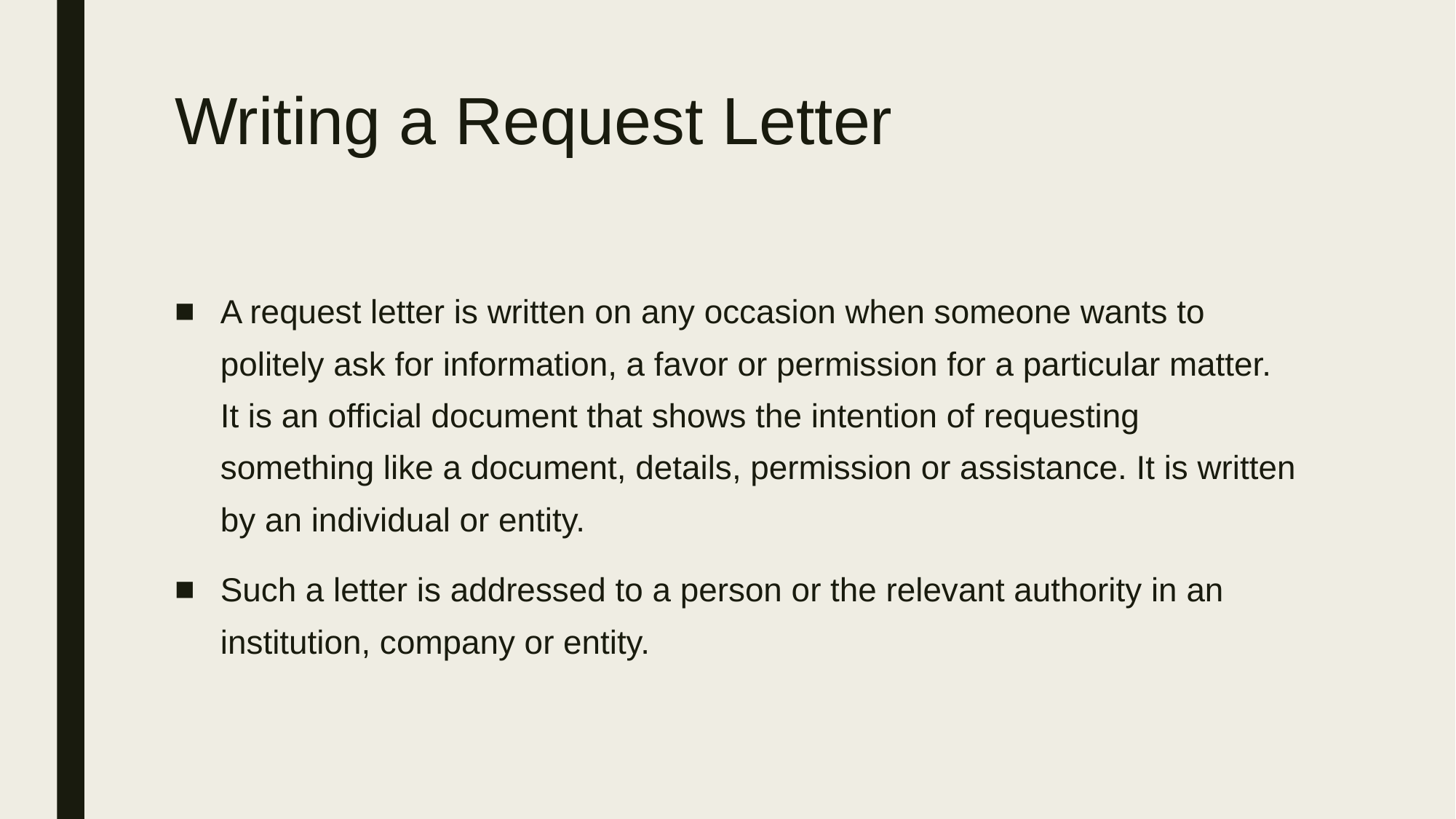

# Writing a Request Letter
A request letter is written on any occasion when someone wants to politely ask for information, a favor or permission for a particular matter. It is an official document that shows the intention of requesting something like a document, details, permission or assistance. It is written by an individual or entity.
Such a letter is addressed to a person or the relevant authority in an institution, company or entity.